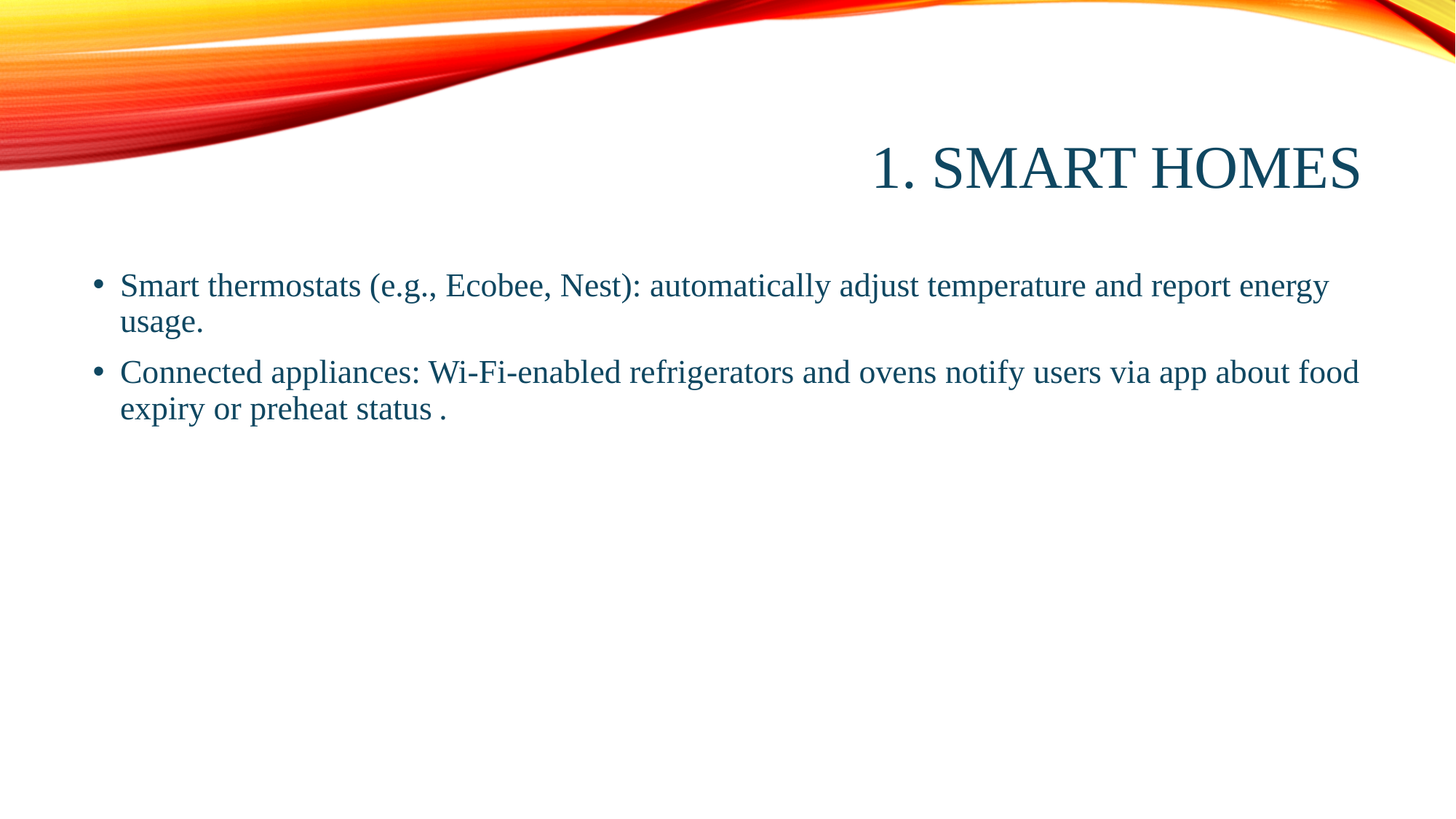

# 1. Smart Homes
Smart thermostats (e.g., Ecobee, Nest): automatically adjust temperature and report energy usage.
Connected appliances: Wi‑Fi-enabled refrigerators and ovens notify users via app about food expiry or preheat status .